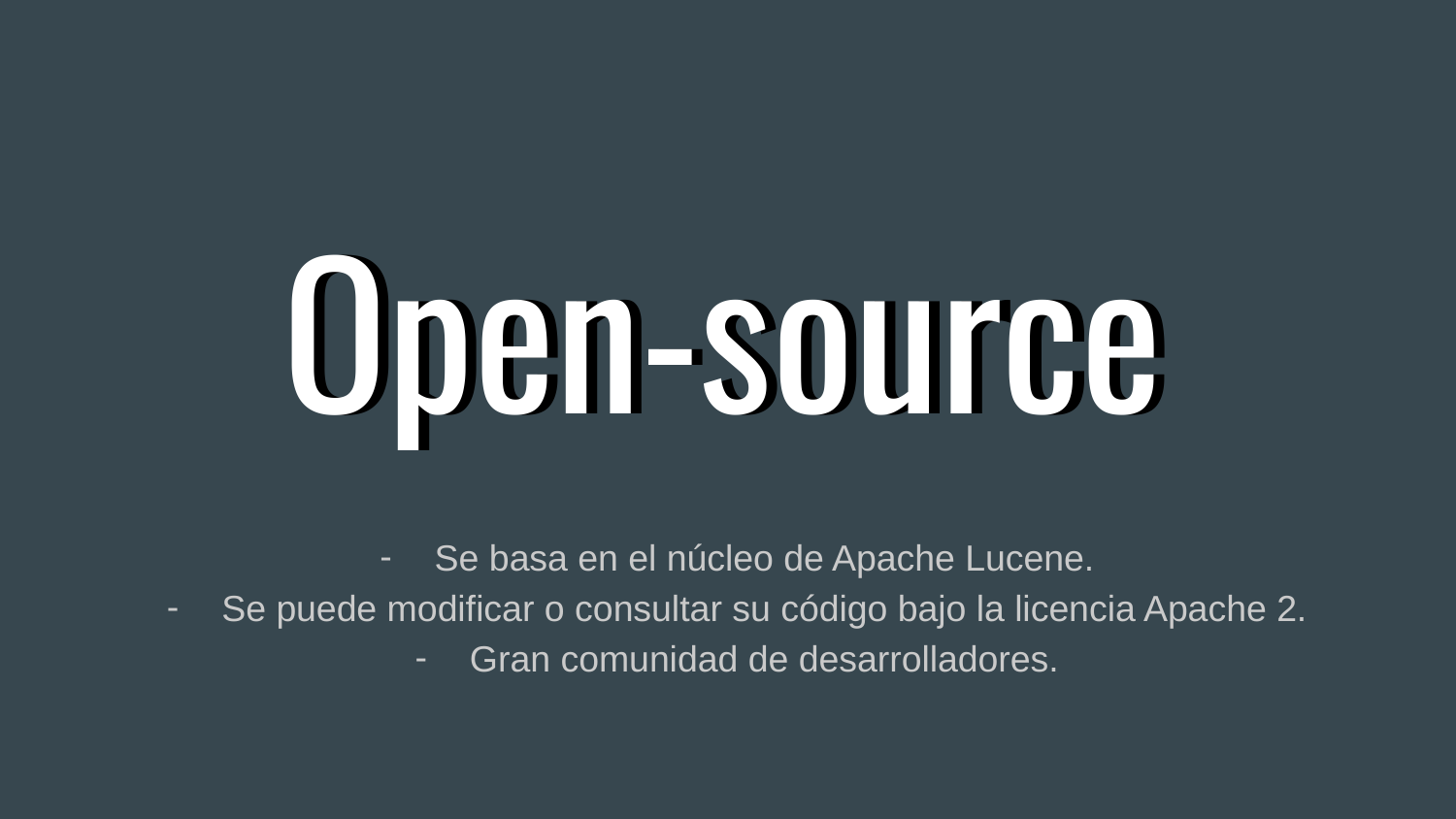

Open-source
# Open-source
Se basa en el núcleo de Apache Lucene.
Se puede modificar o consultar su código bajo la licencia Apache 2.
Gran comunidad de desarrolladores.